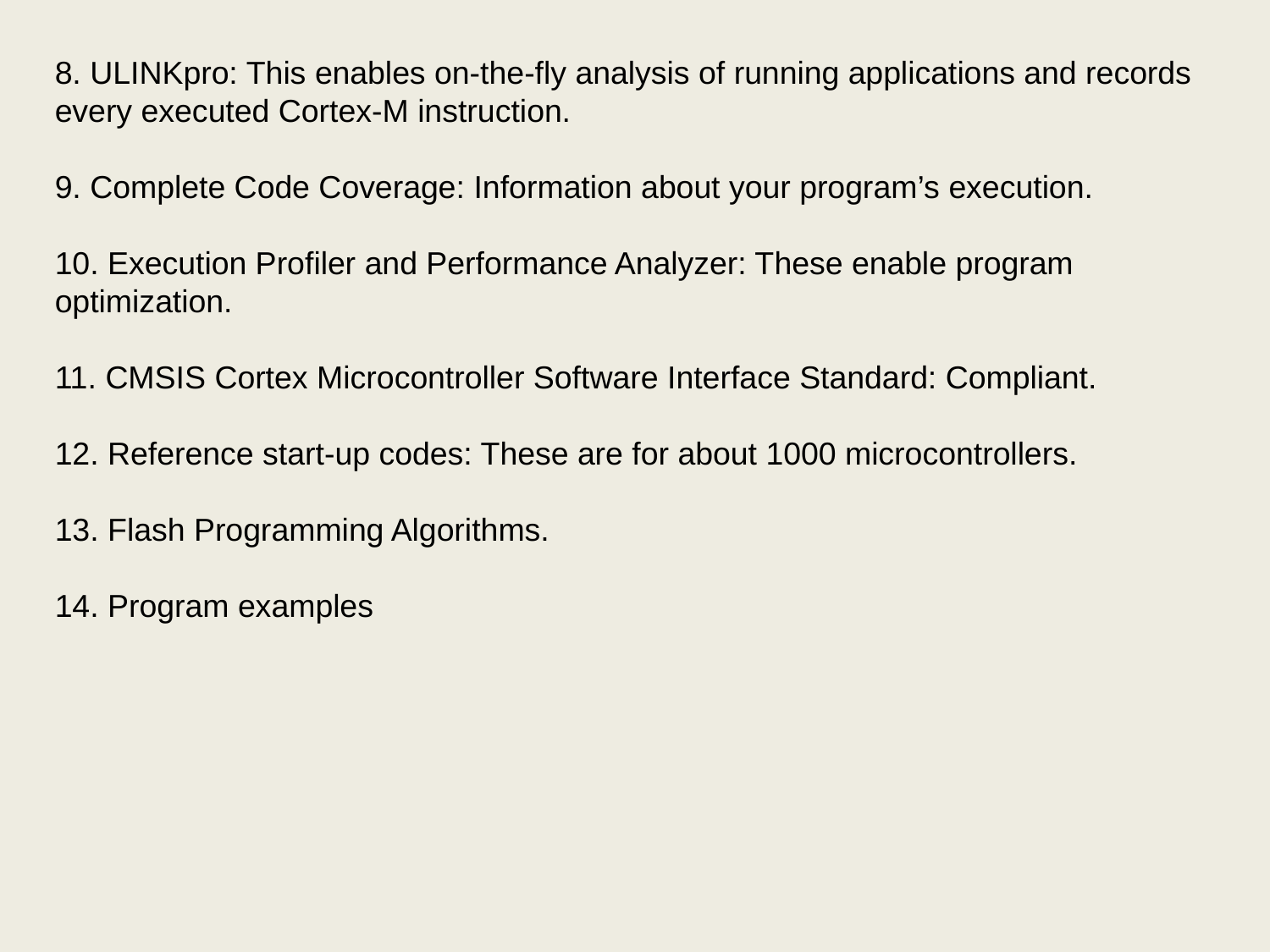

8. ULINKpro: This enables on-the-fly analysis of running applications and records every executed Cortex-M instruction.

9. Complete Code Coverage: Information about your program’s execution.

10. Execution Profiler and Performance Analyzer: These enable program
optimization.

11. CMSIS Cortex Microcontroller Software Interface Standard: Compliant.

12. Reference start-up codes: These are for about 1000 microcontrollers.

13. Flash Programming Algorithms.

14. Program examples